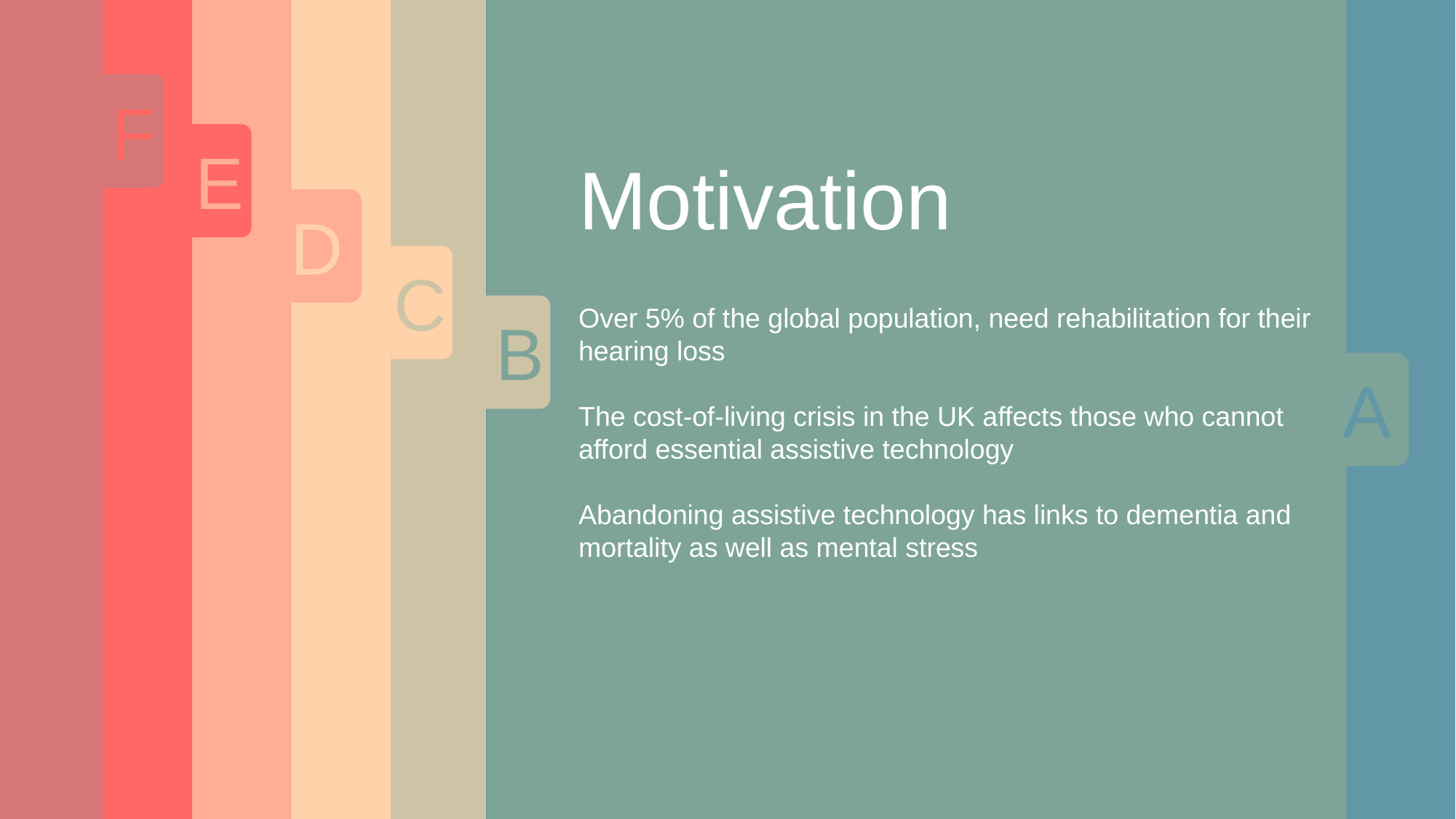

F

E

D

C

A

B
Motivation
Over 5% of the global population, need rehabilitation for their hearing loss
The cost-of-living crisis in the UK affects those who cannot afford essential assistive technology
Abandoning assistive technology has links to dementia and mortality as well as mental stress